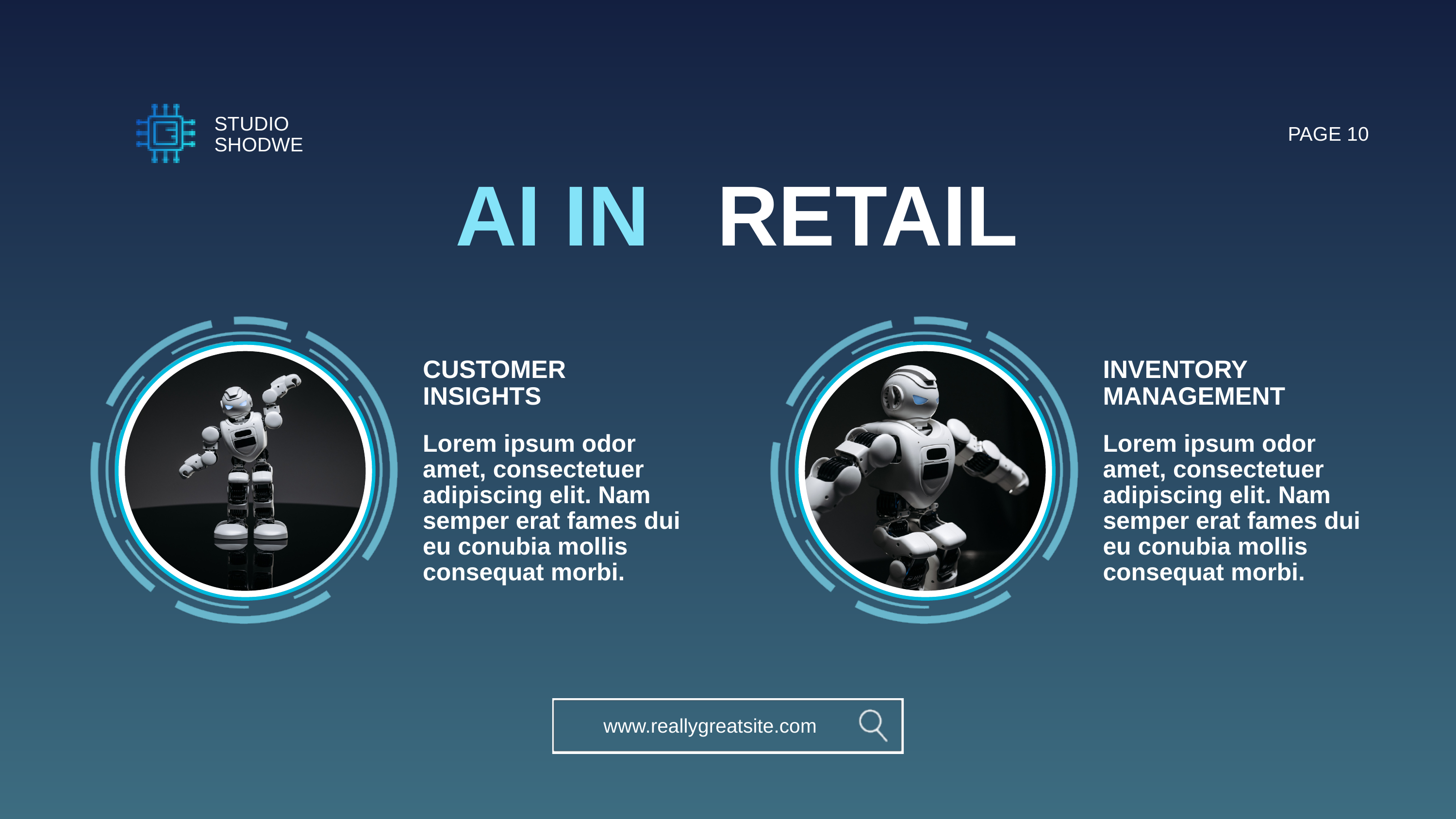

STUDIO SHODWE
PAGE 10
AI IN
RETAIL

CUSTOMER INSIGHTS
INVENTORY MANAGEMENT
Lorem ipsum odor amet, consectetuer adipiscing elit. Nam semper erat fames dui eu conubia mollis consequat morbi.
Lorem ipsum odor amet, consectetuer adipiscing elit. Nam semper erat fames dui eu conubia mollis consequat morbi.

www.reallygreatsite.com